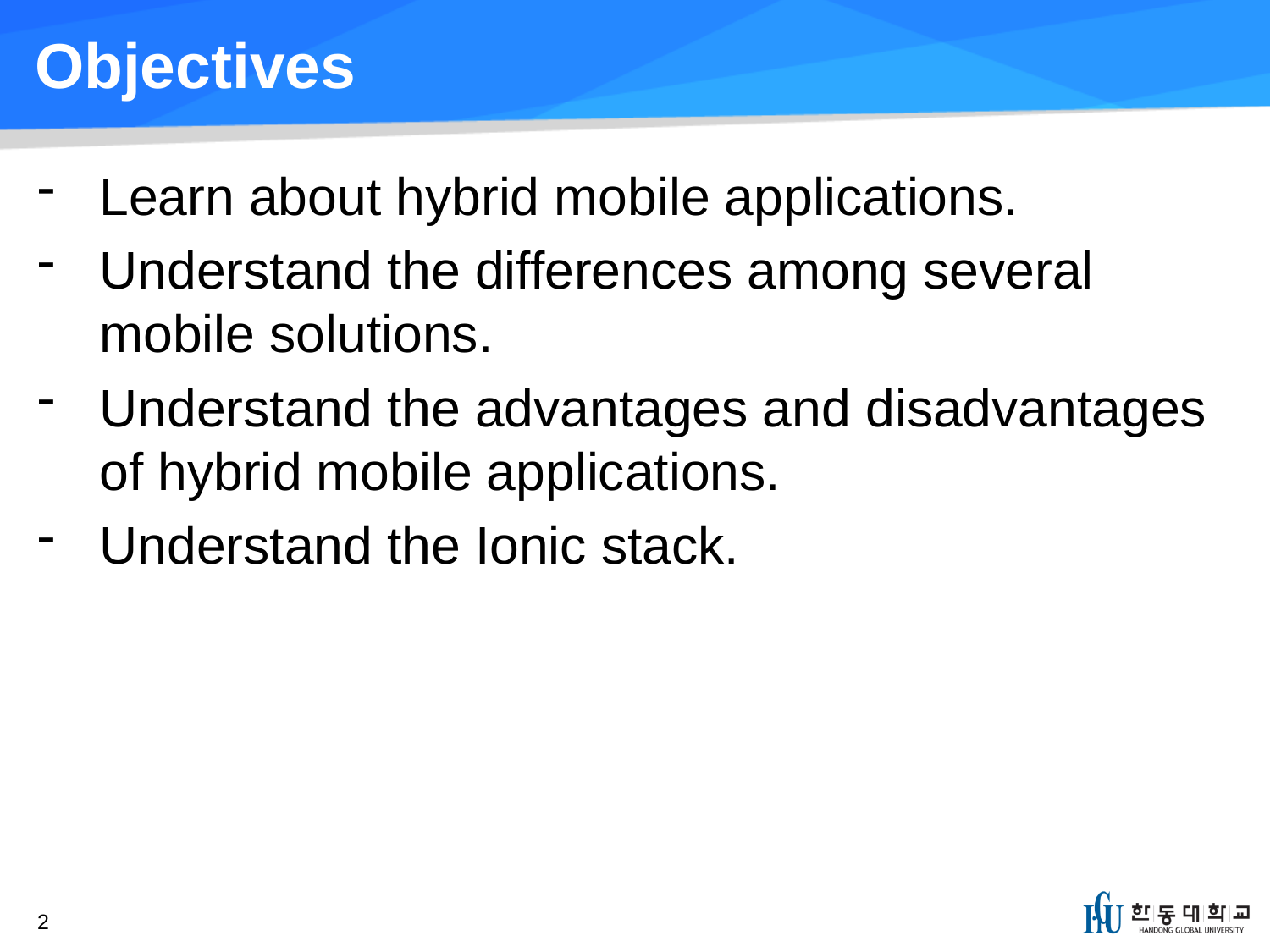

# Objectives
Learn about hybrid mobile applications.
Understand the differences among several mobile solutions.
Understand the advantages and disadvantages of hybrid mobile applications.
Understand the Ionic stack.
2